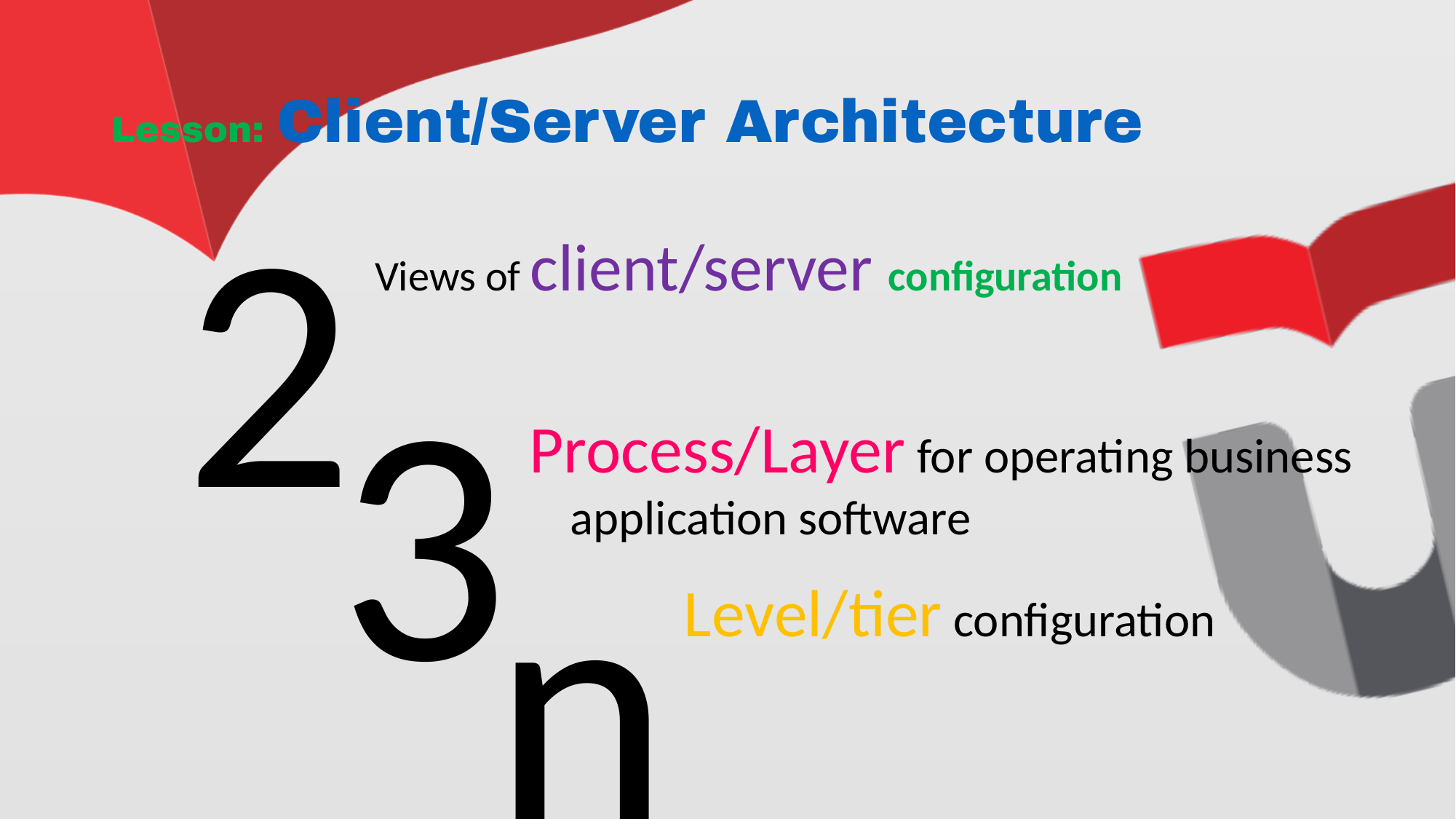

# Lesson: Client/Server Architecture
2
Views of client/server configuration
3
Process/Layer for operating business application software
n
Level/tier configuration